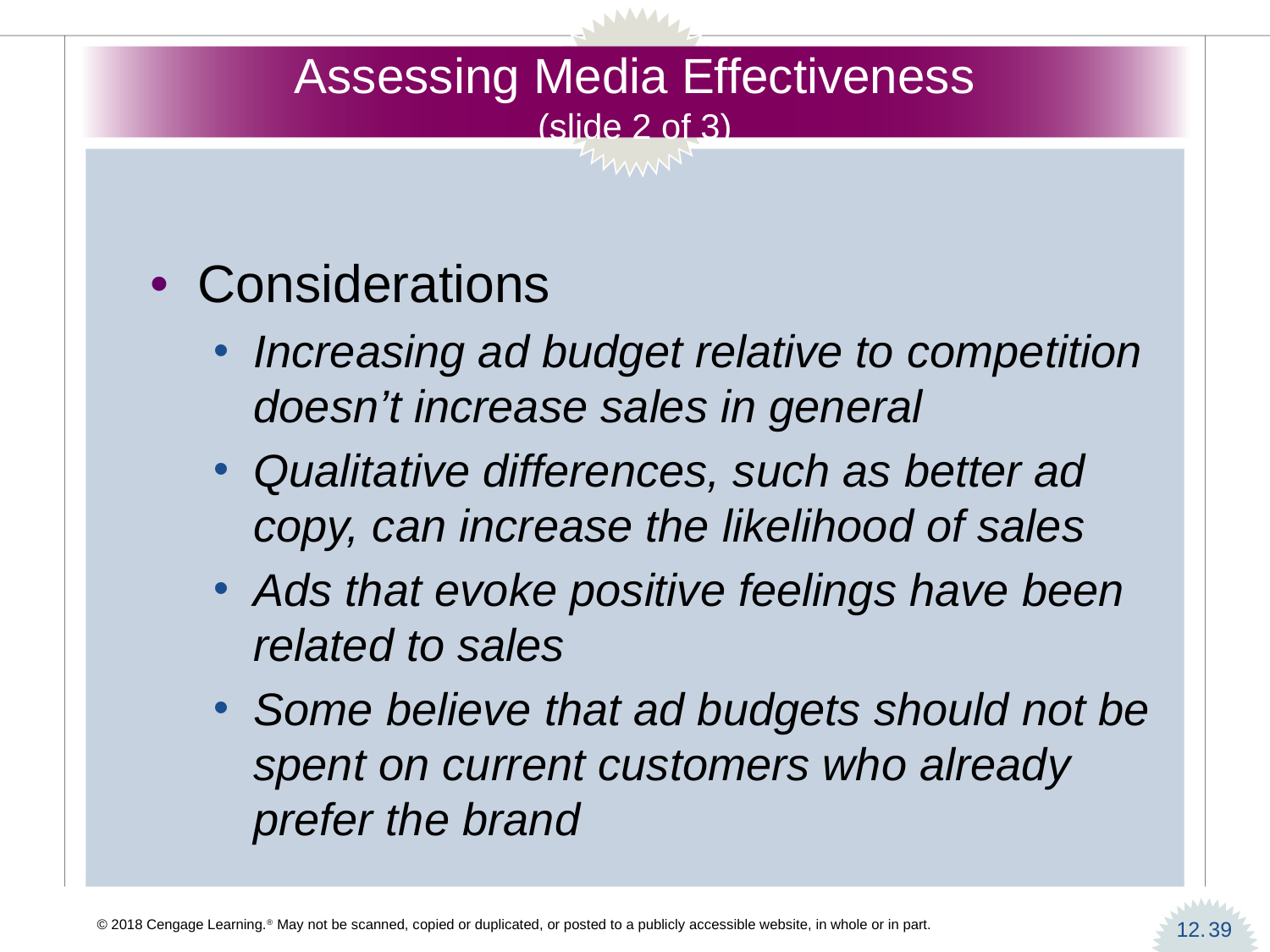

# Assessing Media Effectiveness (slide 2 of 3)
Considerations
Increasing ad budget relative to competition doesn’t increase sales in general
Qualitative differences, such as better ad copy, can increase the likelihood of sales
Ads that evoke positive feelings have been related to sales
Some believe that ad budgets should not be spent on current customers who already prefer the brand
39